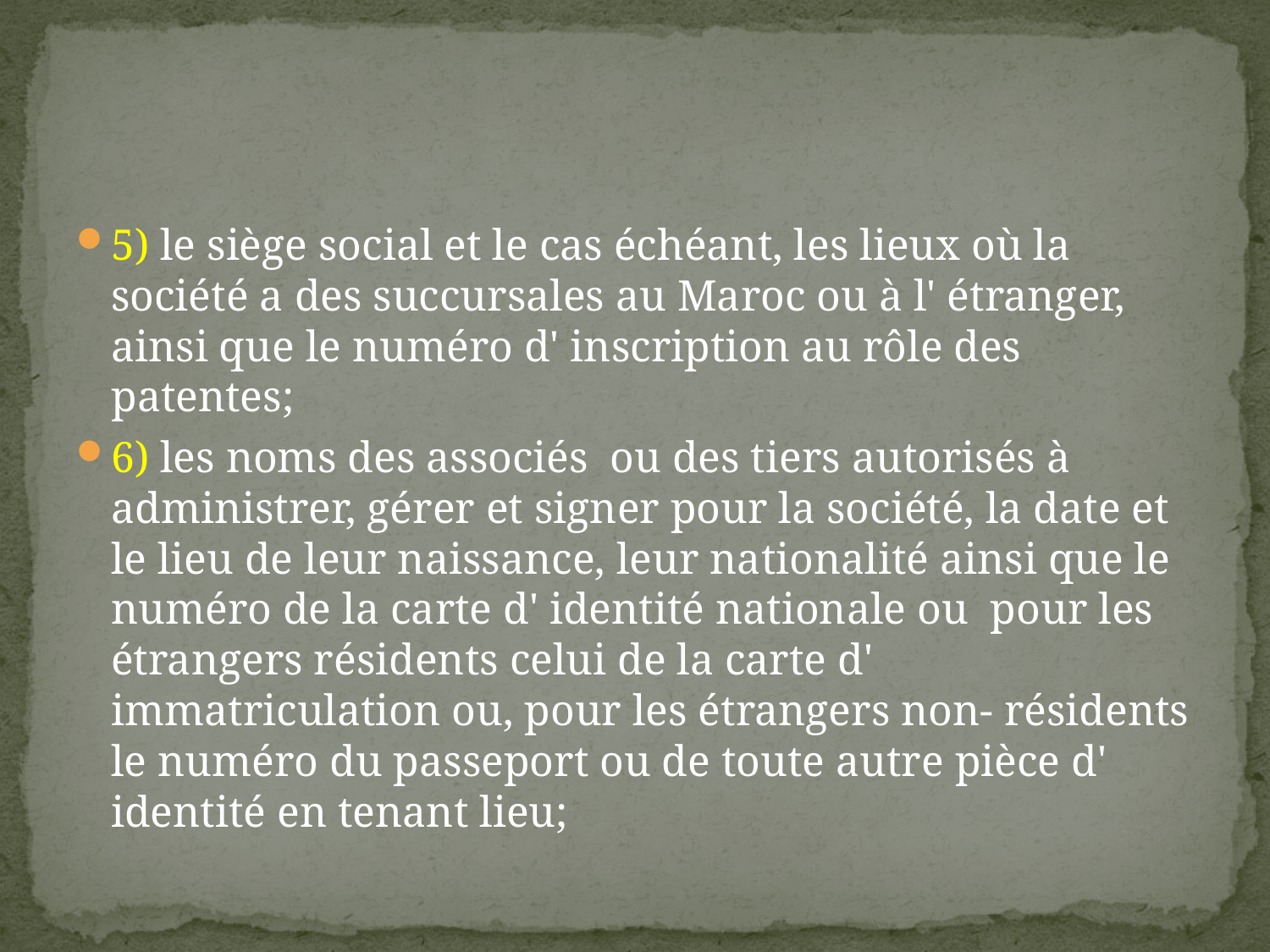

#
5) le siège social et le cas échéant, les lieux où la société a des succursales au Maroc ou à l' étranger, ainsi que le numéro d' inscription au rôle des patentes;
6) les noms des associés  ou des tiers autorisés à administrer, gérer et signer pour la société, la date et le lieu de leur naissance, leur nationalité ainsi que le numéro de la carte d' identité nationale ou  pour les étrangers résidents celui de la carte d' immatriculation ou, pour les étrangers non- résidents le numéro du passeport ou de toute autre pièce d' identité en tenant lieu;